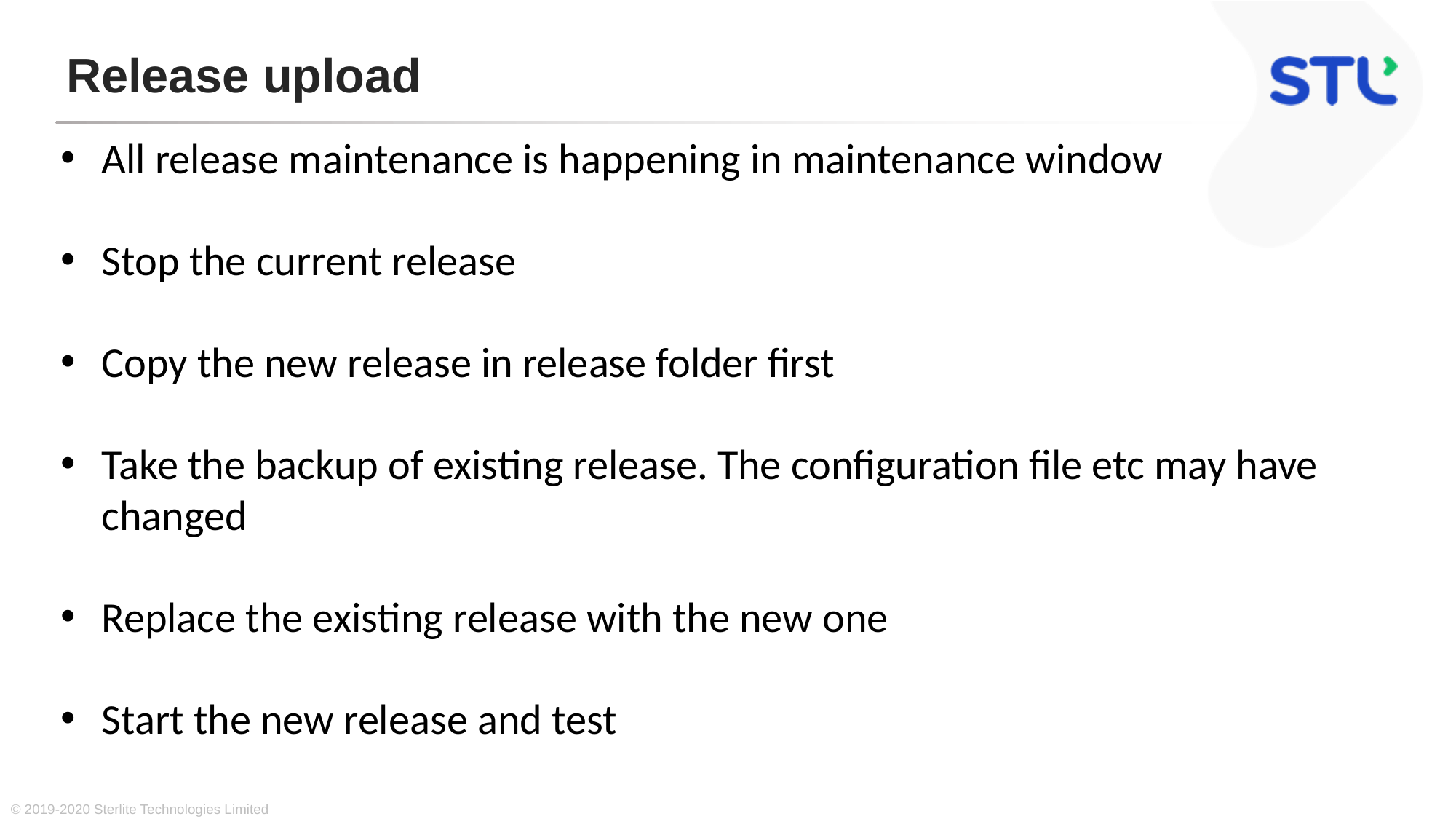

# Release upload
All release maintenance is happening in maintenance window

Stop the current release

Copy the new release in release folder first

Take the backup of existing release. The configuration file etc may have changed

Replace the existing release with the new one

Start the new release and test

© 2019-2020 Sterlite Technologies Limited